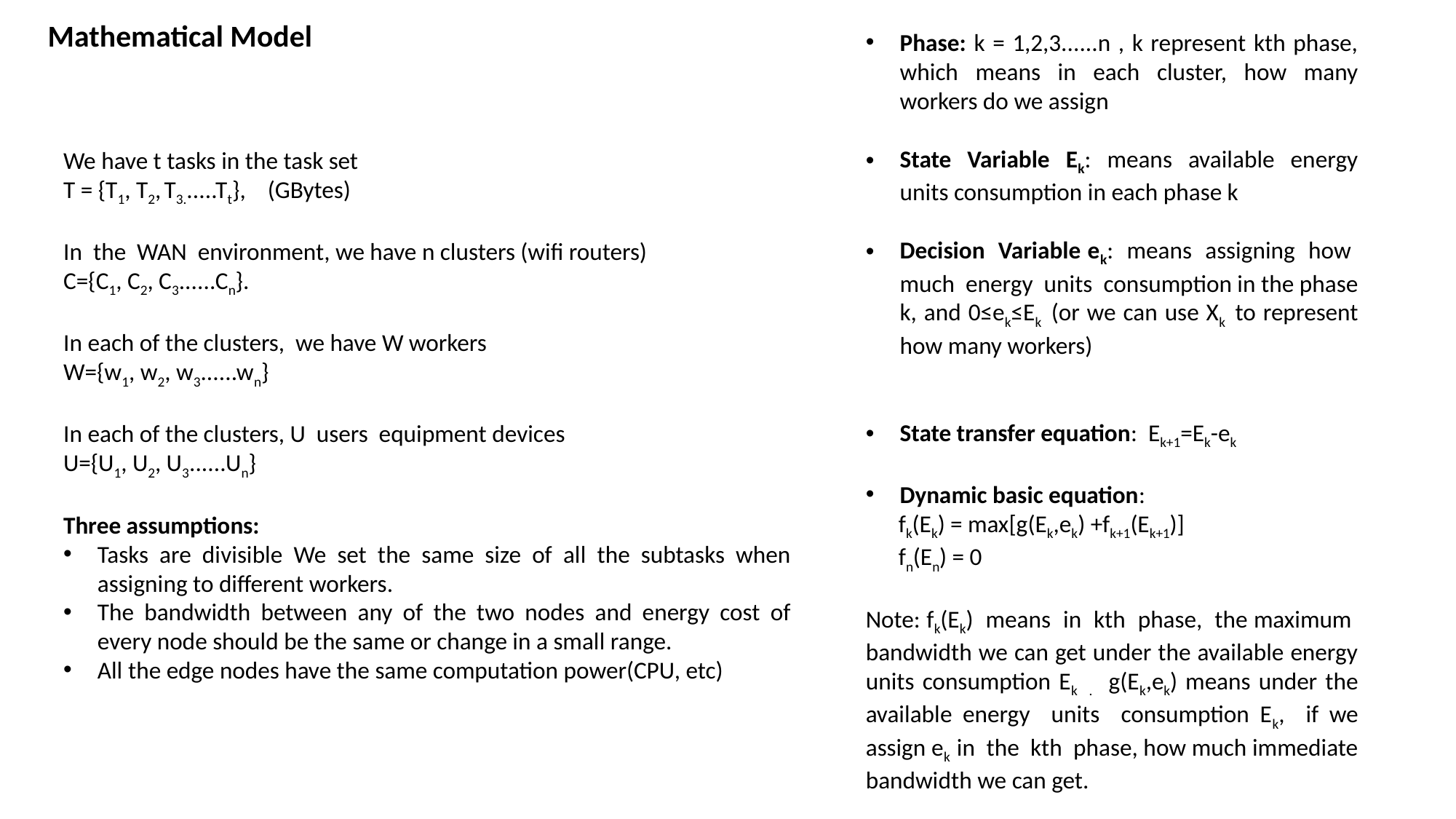

Mathematical Model
Phase: k = 1,2,3......n , k represent kth phase, which means in each cluster, how many workers do we assign

State Variable Ek: means available energy units consumption in each phase k

Decision  Variable ek:  means  assigning  how  much  energy  units  consumption in the phase k, and 0≤ek≤Ek  (or we can use Xk  to represent how many workers)

State transfer equation:  Ek+1=Ek-ek

Dynamic basic equation:
      fk(Ek) = max[g(Ek,ek) +fk+1(Ek+1)]
      fn(En) = 0

Note: fk(Ek)  means  in  kth  phase,  the maximum  bandwidth we can get under the available energy units consumption Ek  .  g(Ek,ek) means under the available energy  units  consumption Ek,  if we assign ek  in  the  kth  phase, how much immediate bandwidth we can get.
We have t tasks in the task set
T = {T1, T2, T3......Tt},    (GBytes)

In  the  WAN  environment, we have n clusters (wifi routers)
C={C1, C2, C3......Cn}.

In each of the clusters,  we have W workers
W={w1, w2, w3......wn}

In each of the clusters, U  users  equipment devices
U={U1, U2, U3......Un}

Three assumptions:
Tasks are divisible We set the same size of all the subtasks when assigning to different workers.
The bandwidth between any of the two nodes and energy cost of every node should be the same or change in a small range.
All the edge nodes have the same computation power(CPU, etc)